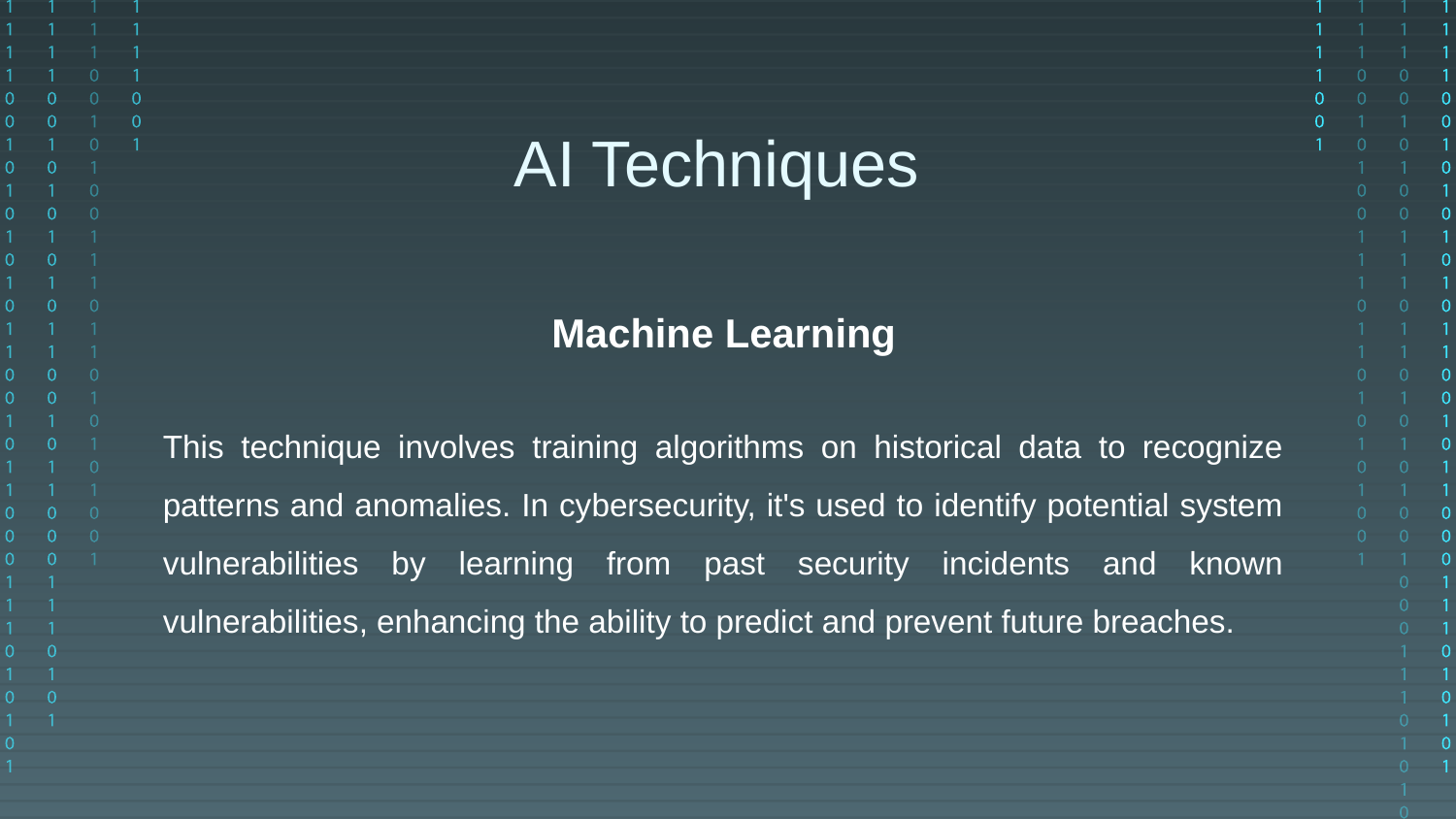

# AI Techniques
Machine Learning

This technique involves training algorithms on historical data to recognize patterns and anomalies. In cybersecurity, it's used to identify potential system vulnerabilities by learning from past security incidents and known vulnerabilities, enhancing the ability to predict and prevent future breaches.